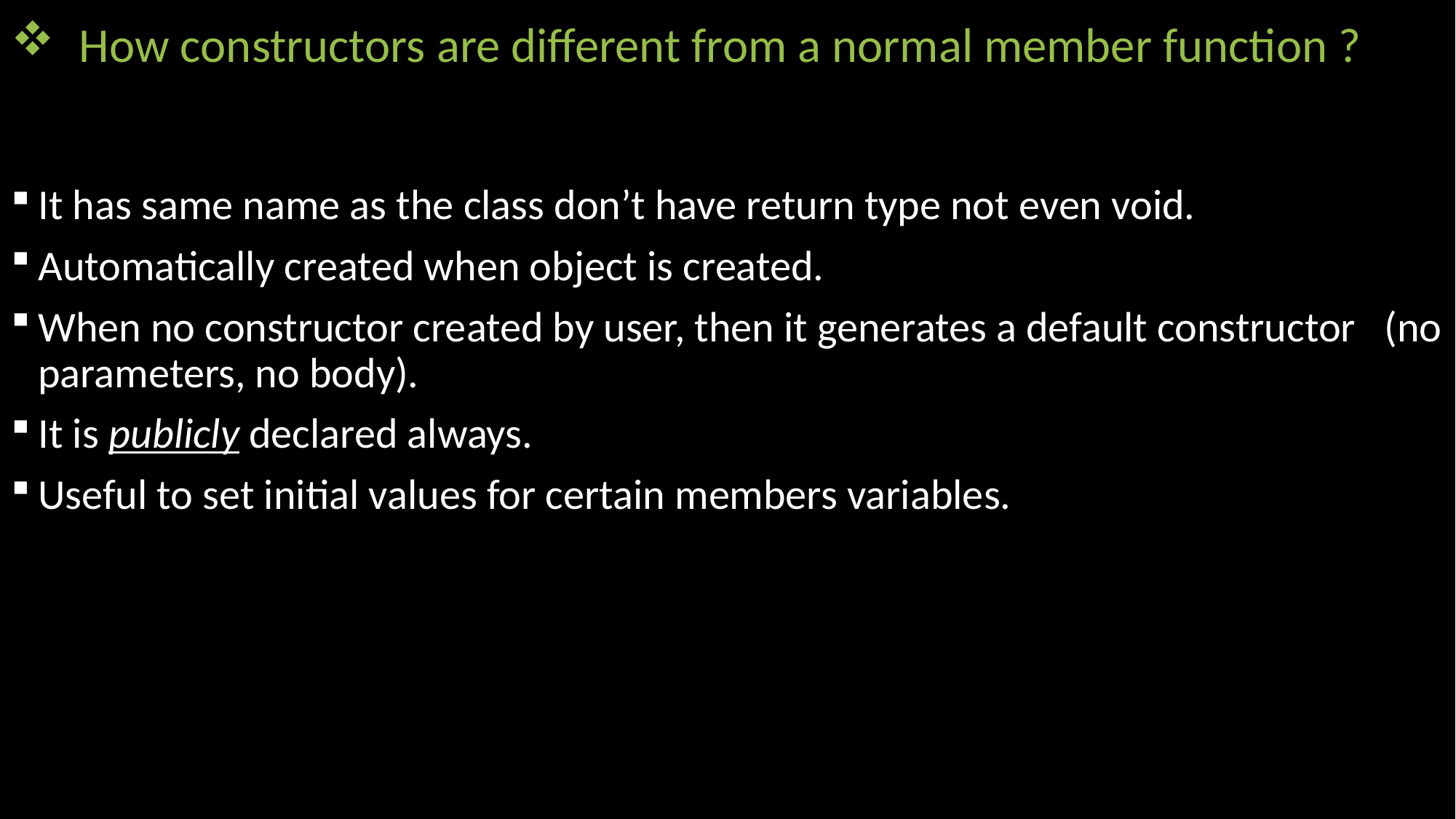

# How constructors are different from a normal member function ?

It has same name as the class don’t have return type not even void.
Automatically created when object is created.
When no constructor created by user, then it generates a default constructor   (no parameters, no body).
It is publicly declared always.
Useful to set initial values for certain members variables.